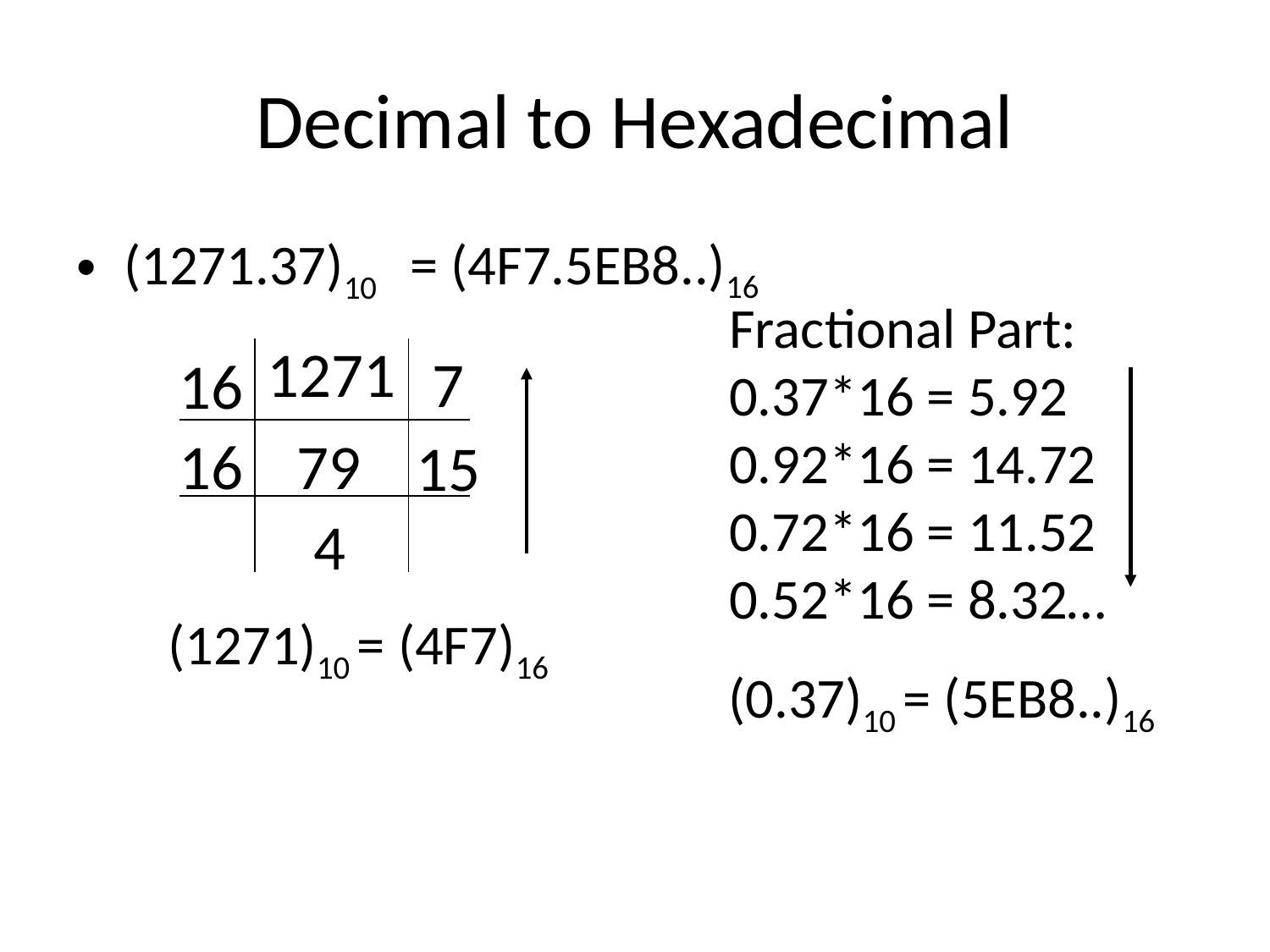

# Decimal to Hexadecimal
= (4F7.5EB8..)16
(1271.37)10

Fractional Part:
0.37*16 = 5.92
0.92*16 = 14.72
0.72*16 = 11.52
0.52*16 = 8.32…
7
16
|  | 1271 |  |
| --- | --- | --- |
|  |  |  |
|  |  |  |
16
79
15
4
(1271)10 = (4F7)16
(0.37)10 = (5EB8..)16